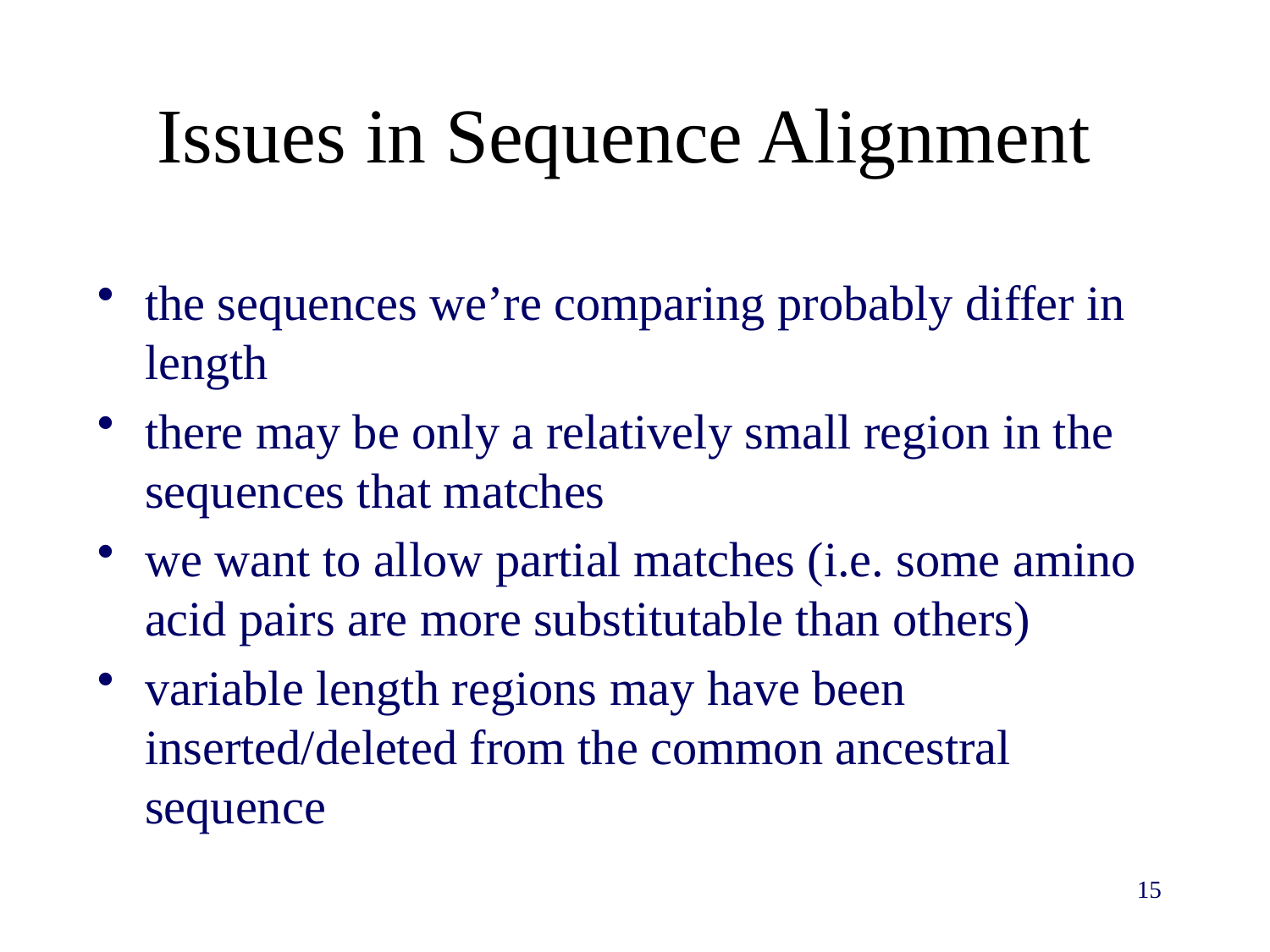

# Issues in Sequence Alignment
the sequences we’re comparing probably differ in length
there may be only a relatively small region in the sequences that matches
we want to allow partial matches (i.e. some amino acid pairs are more substitutable than others)
variable length regions may have been inserted/deleted from the common ancestral sequence
15